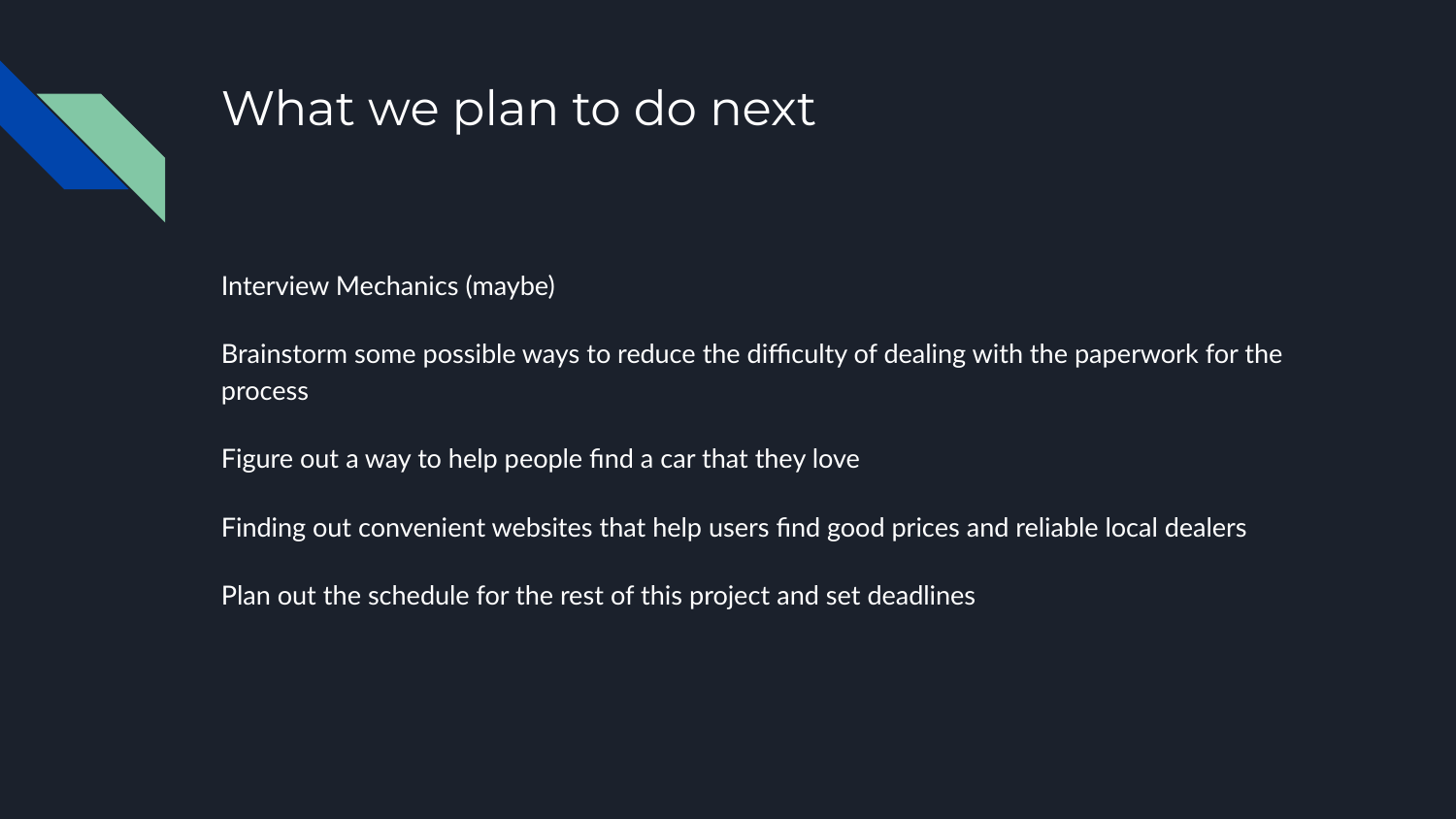

# What we plan to do next
Interview Mechanics (maybe)
Brainstorm some possible ways to reduce the difficulty of dealing with the paperwork for the process
Figure out a way to help people find a car that they love
Finding out convenient websites that help users find good prices and reliable local dealers
Plan out the schedule for the rest of this project and set deadlines